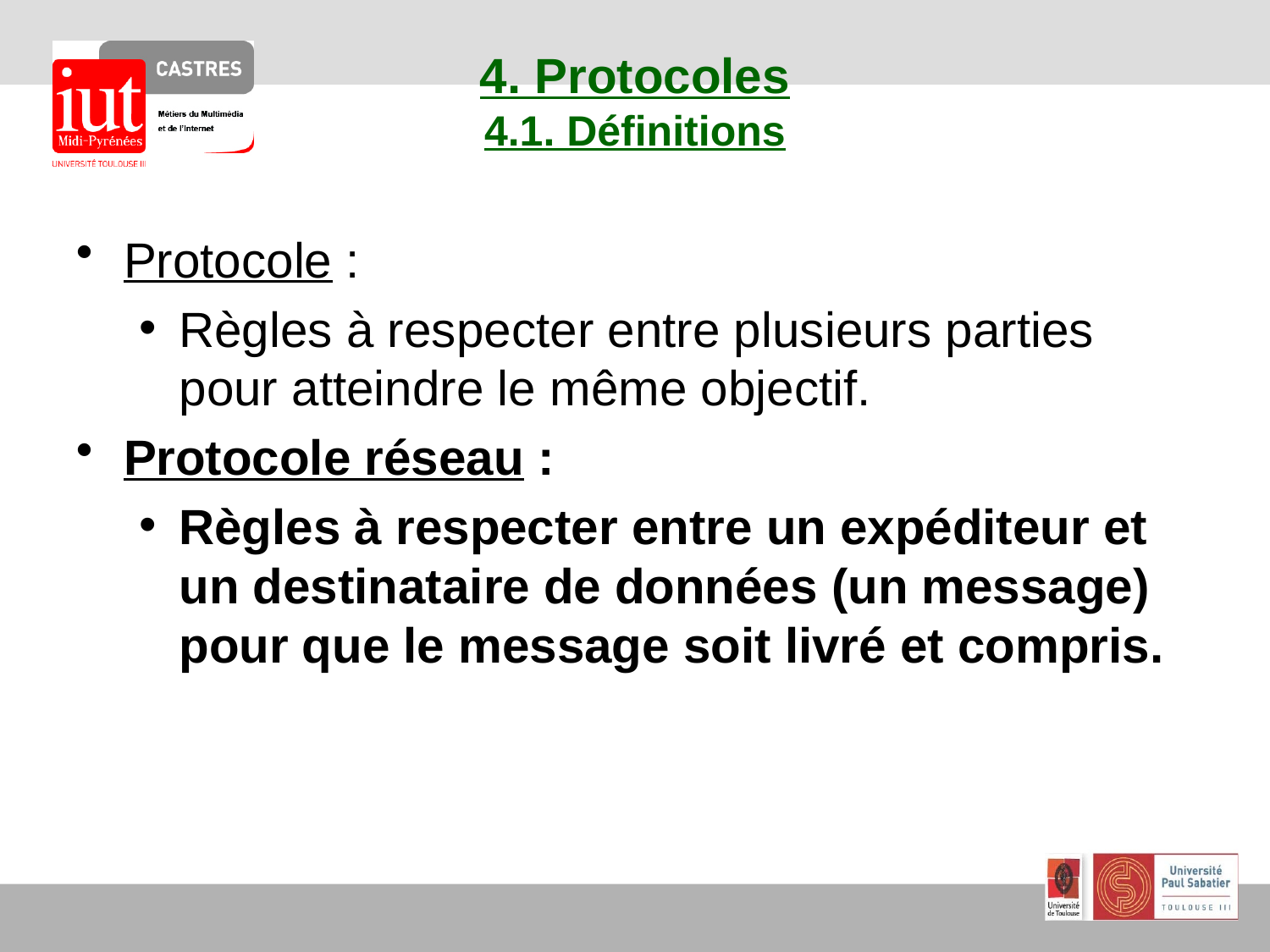

# 4. Protocoles 4.1. Définitions
Protocole :
Règles à respecter entre plusieurs parties pour atteindre le même objectif.
Protocole réseau :
Règles à respecter entre un expéditeur et un destinataire de données (un message) pour que le message soit livré et compris.